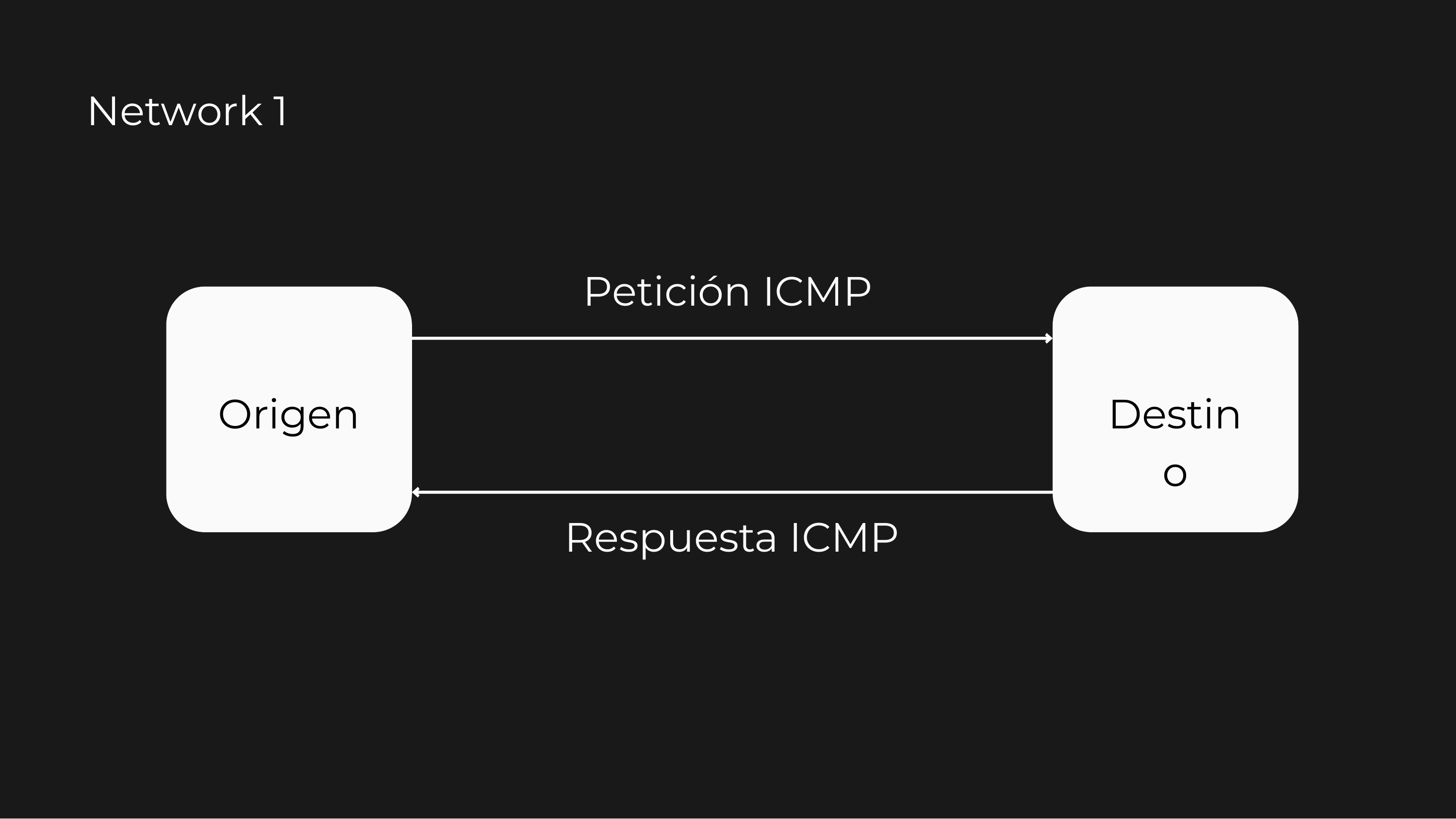

Network 1
Petición ICMP

Origen
Destino

Respuesta ICMP